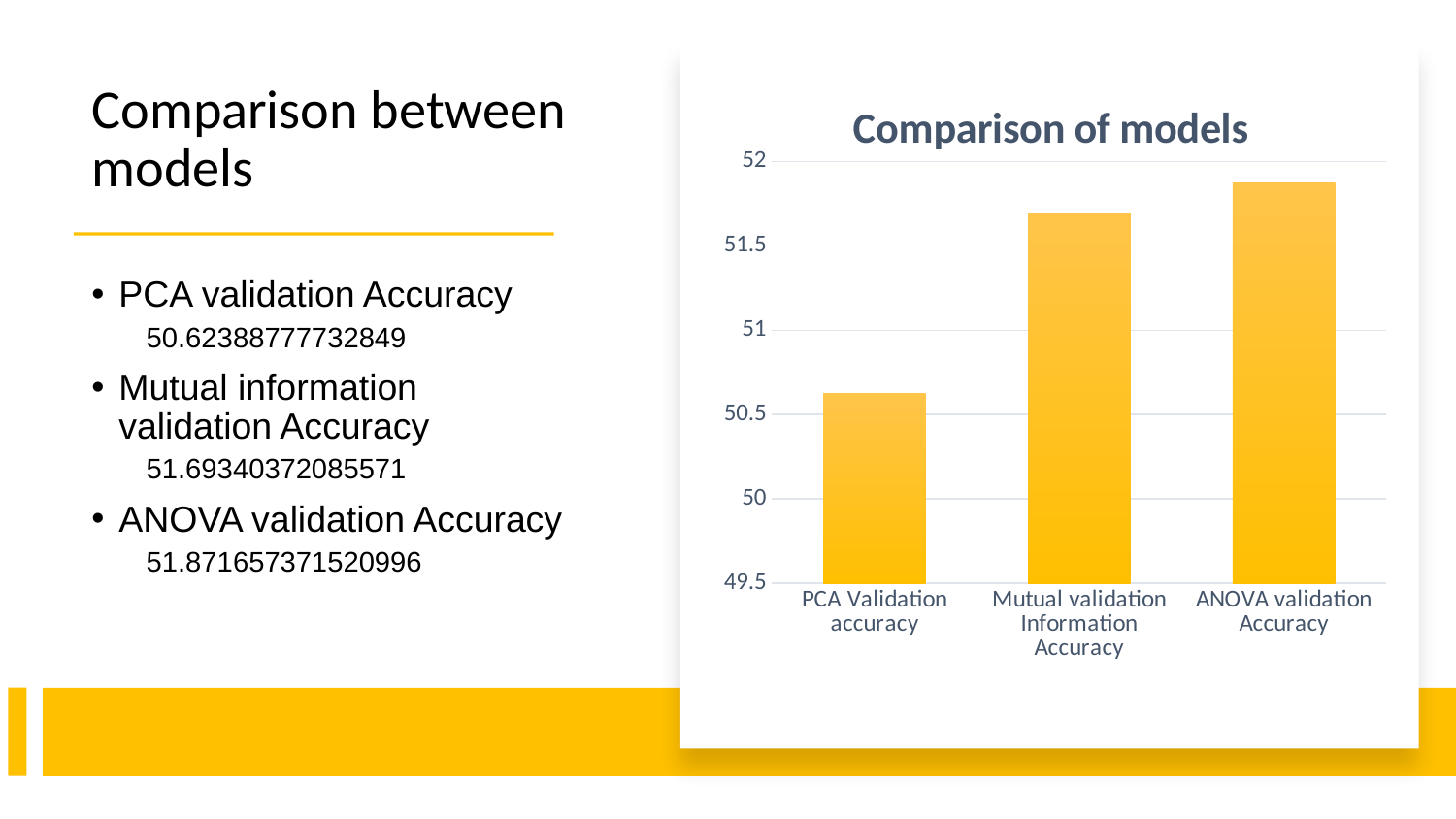

# Comparison between models

### Chart: Comparison of models

| Category | Series 1 |
|---|---|
| PCA Validation accuracy | 50.62388 |
| Mutual validation Information Accuracy | 51.6934 |
| ANOVA validation Accuracy | 51.87165 |
PCA validation Accuracy
50.62388777732849
Mutual information validation Accuracy
51.69340372085571
ANOVA validation Accuracy
51.871657371520996